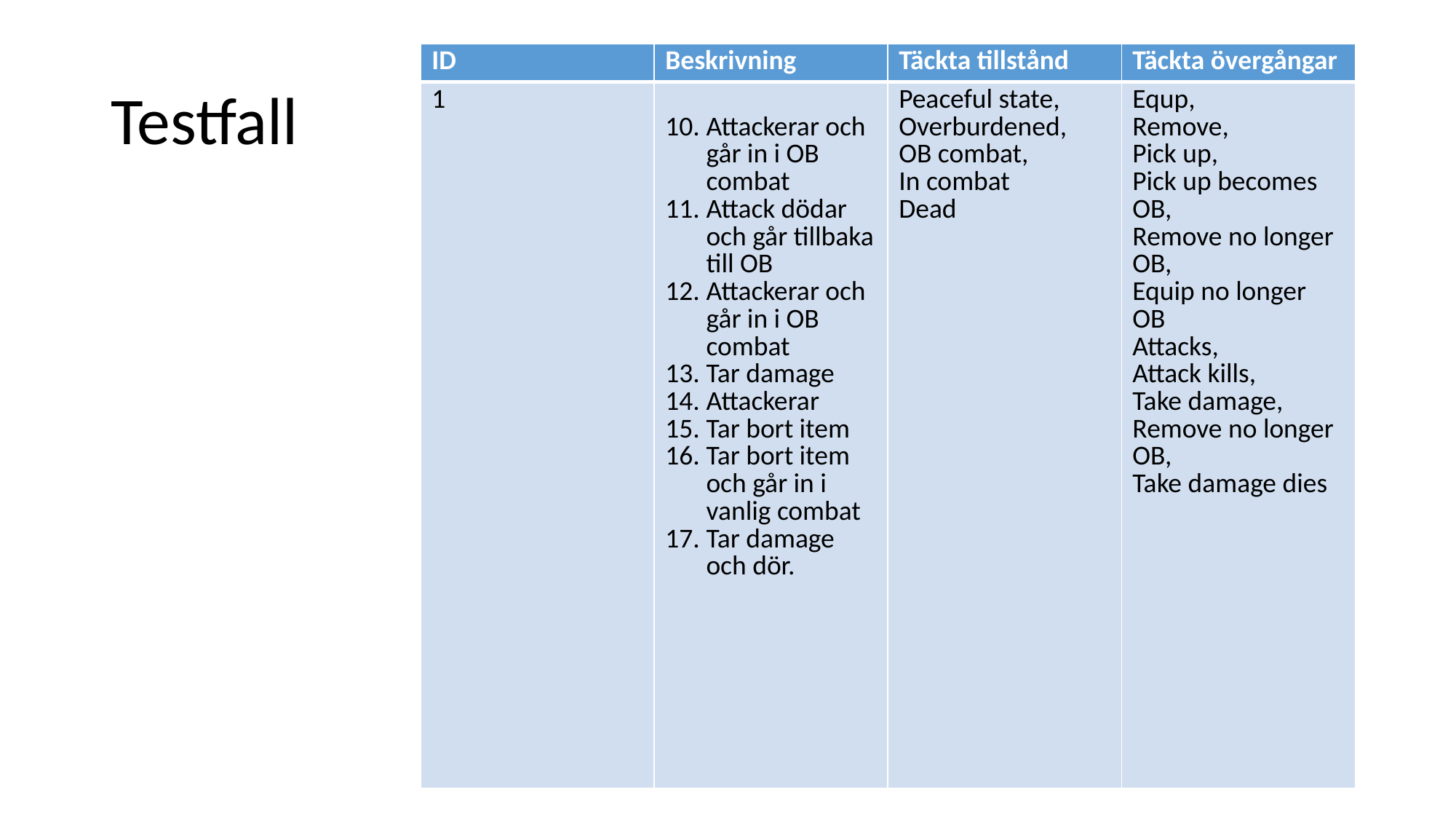

# Testfall
| ID | Beskrivning | Täckta tillstånd | Täckta övergångar |
| --- | --- | --- | --- |
| 1 | Attackerar och går in i OB combat Attack dödar och går tillbaka till OB Attackerar och går in i OB combat Tar damage Attackerar Tar bort item Tar bort item och går in i vanlig combat Tar damage och dör. | Peaceful state, Overburdened, OB combat, In combat Dead | Equp, Remove, Pick up, Pick up becomes OB, Remove no longer OB, Equip no longer OB Attacks, Attack kills, Take damage, Remove no longer OB, Take damage dies |